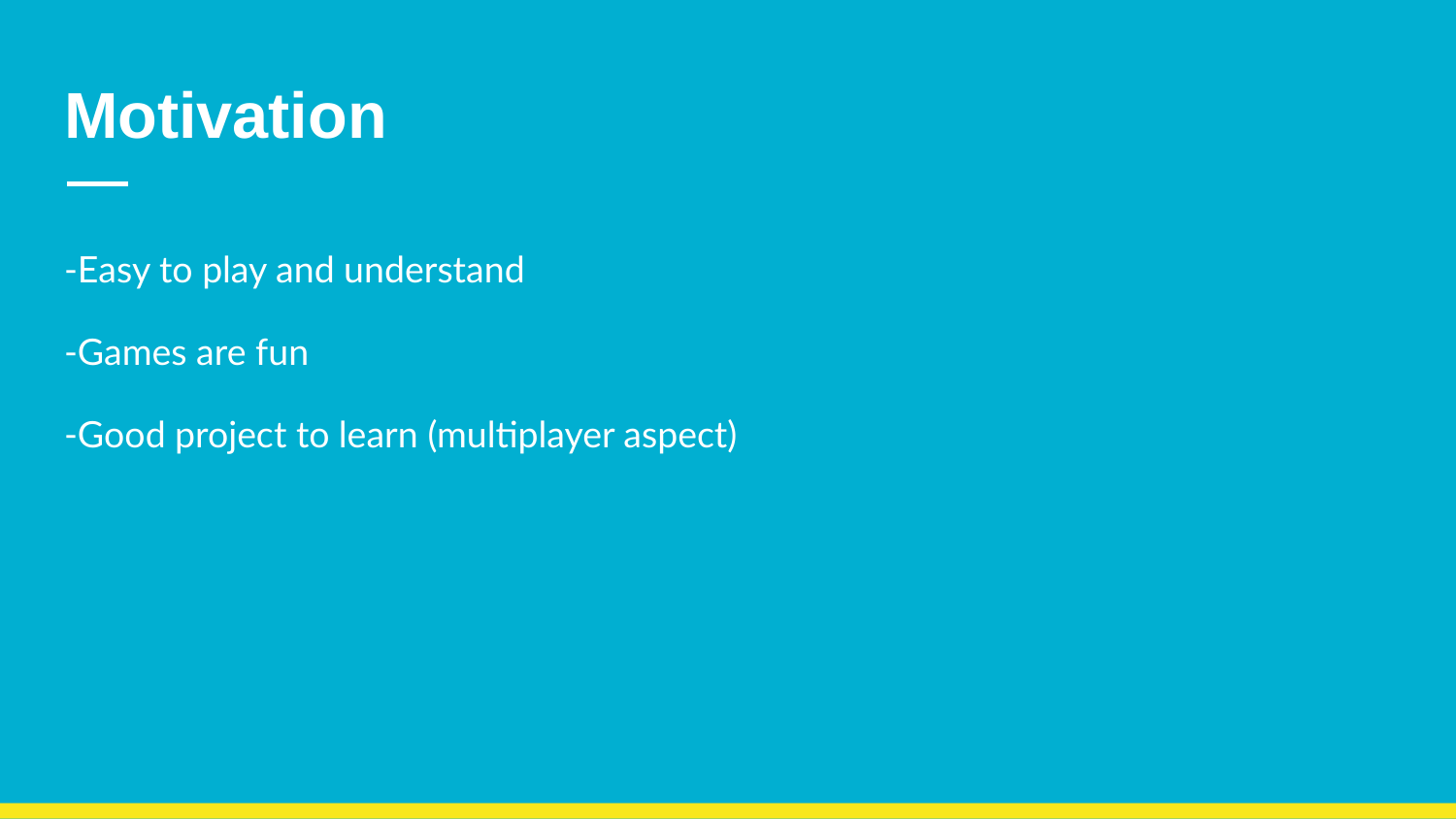

# Motivation
-Easy to play and understand
-Games are fun
-Good project to learn (multiplayer aspect)